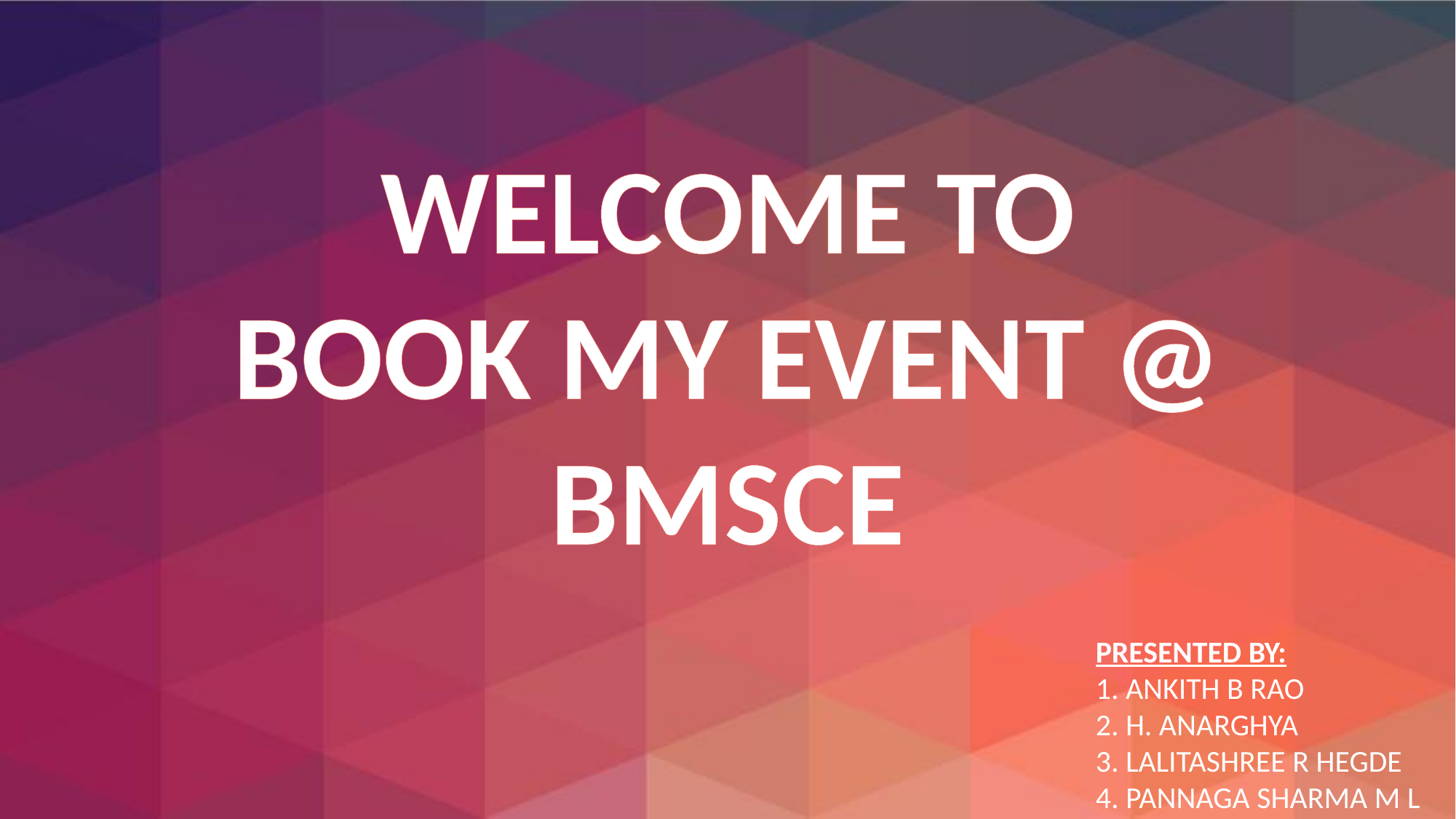

WELCOME TO
BOOK MY EVENT @ BMSCE
PRESENTED BY:
1. ANKITH B RAO
2. H. ANARGHYA
3. LALITASHREE R HEGDE
4. PANNAGA SHARMA M L